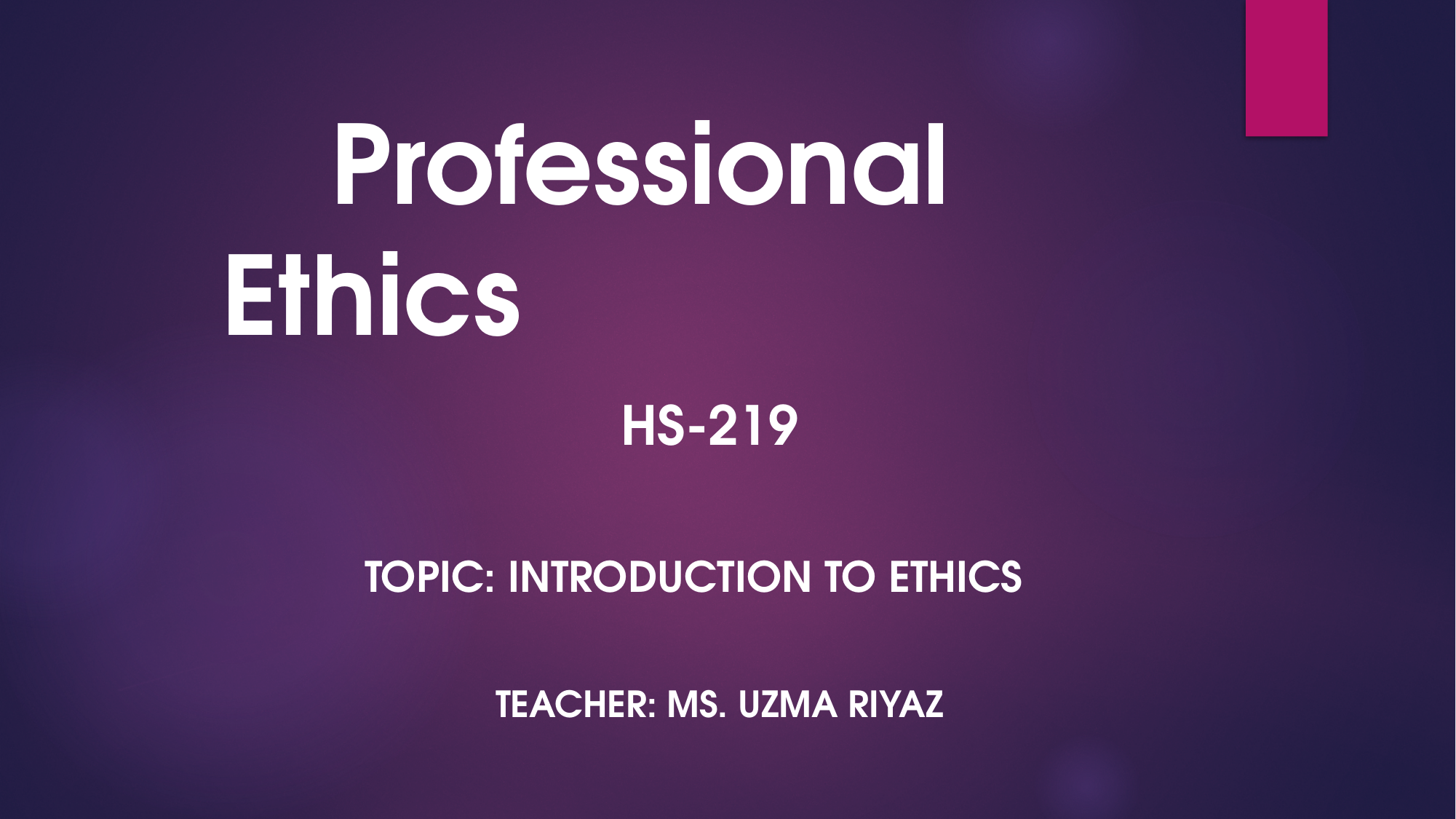

# Professional Ethics
      HS-219

     Topic: Introduction to ethics

           Teacher: ms. Uzma riyaz